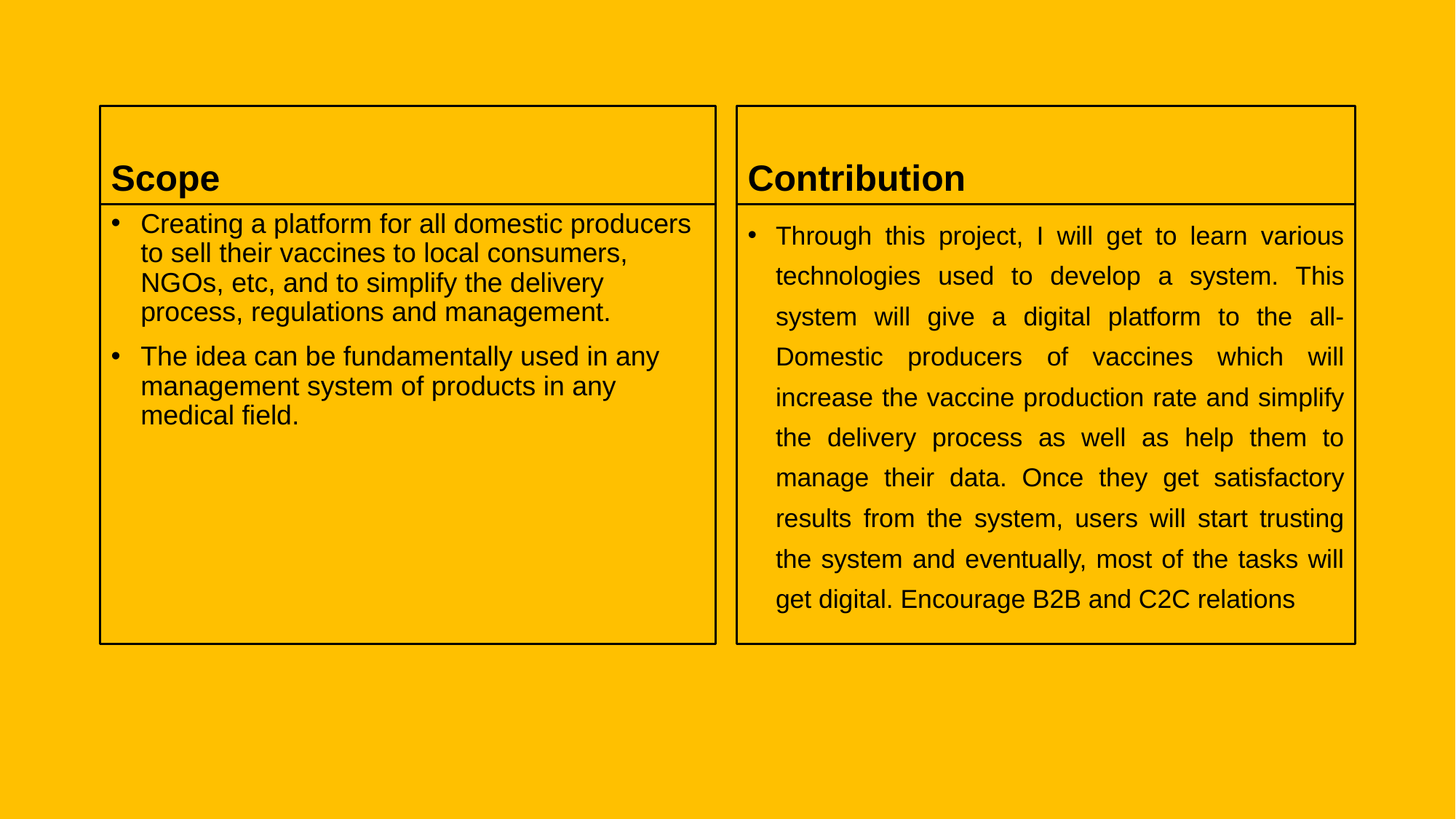

Scope
Contribution
Creating a platform for all domestic producers to sell their vaccines to local consumers, NGOs, etc, and to simplify the delivery process, regulations and management.
The idea can be fundamentally used in any management system of products in any medical field.

Through this project, I will get to learn various technologies used to develop a system. This system will give a digital platform to the all-Domestic producers of vaccines which will increase the vaccine production rate and simplify the delivery process as well as help them to manage their data. Once they get satisfactory results from the system, users will start trusting the system and eventually, most of the tasks will get digital. Encourage B2B and C2C relations